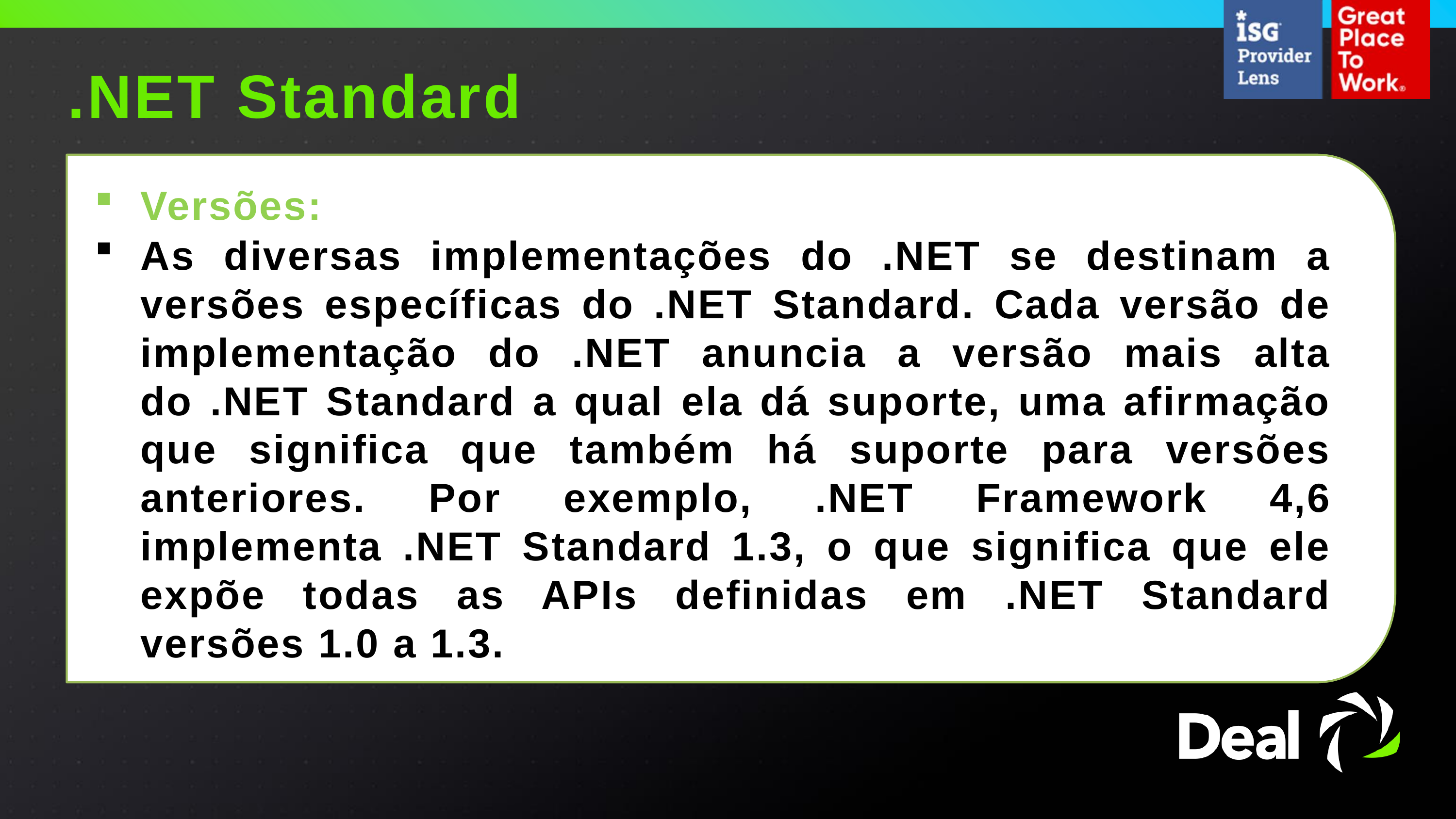

.NET Standard

Versões:
As diversas implementações do .NET se destinam a versões específicas do .NET Standard. Cada versão de implementação do .NET anuncia a versão mais alta do .NET Standard a qual ela dá suporte, uma afirmação que significa que também há suporte para versões anteriores. Por exemplo, .NET Framework 4,6 implementa .NET Standard 1.3, o que significa que ele expõe todas as APIs definidas em .NET Standard versões 1.0 a 1.3.